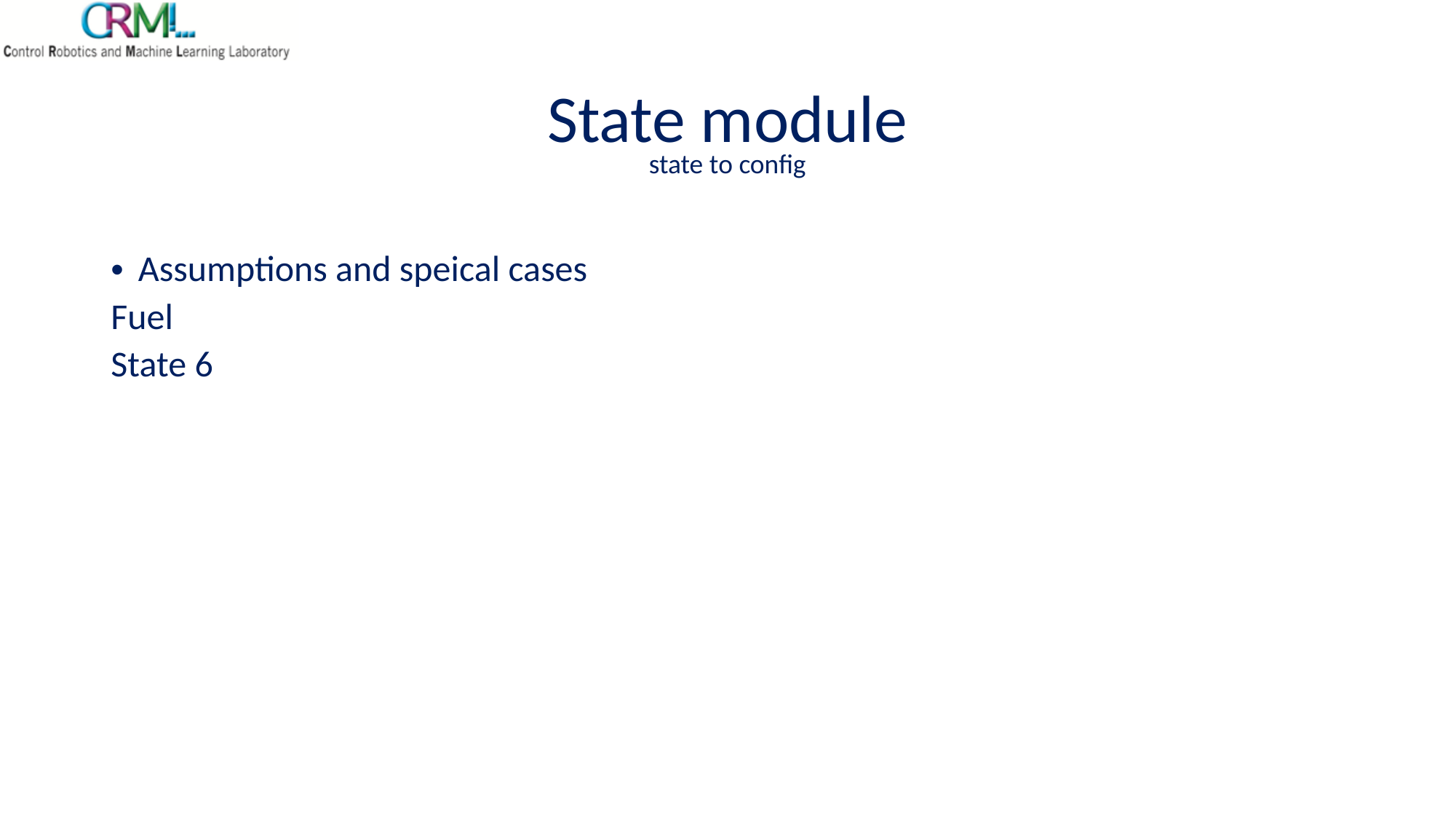

# State module state to config
Assumptions and speical cases
Fuel
State 6